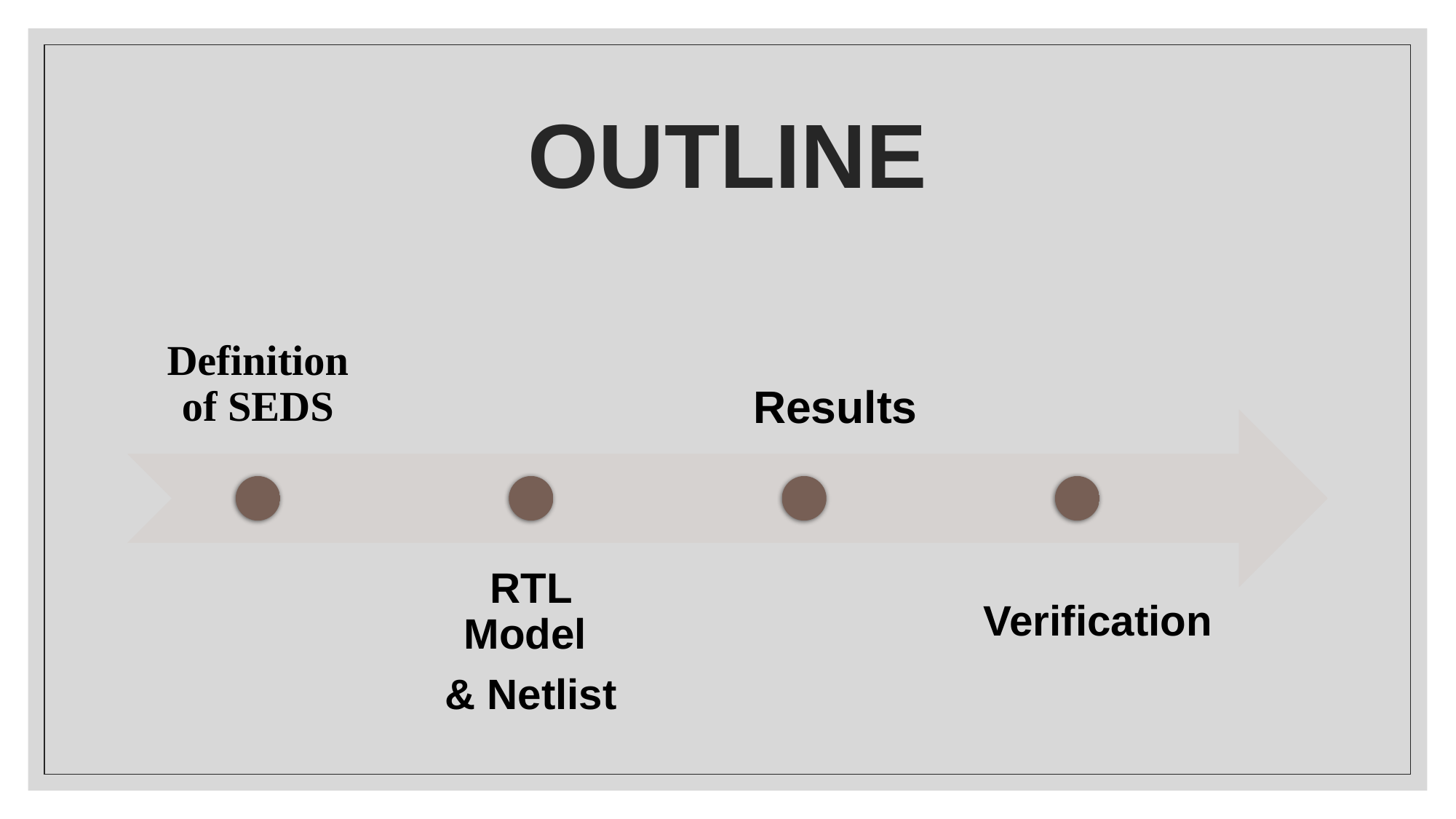

# OUTLINE
Definition of SEDS
RTL Model
& Netlist
Results

Verification